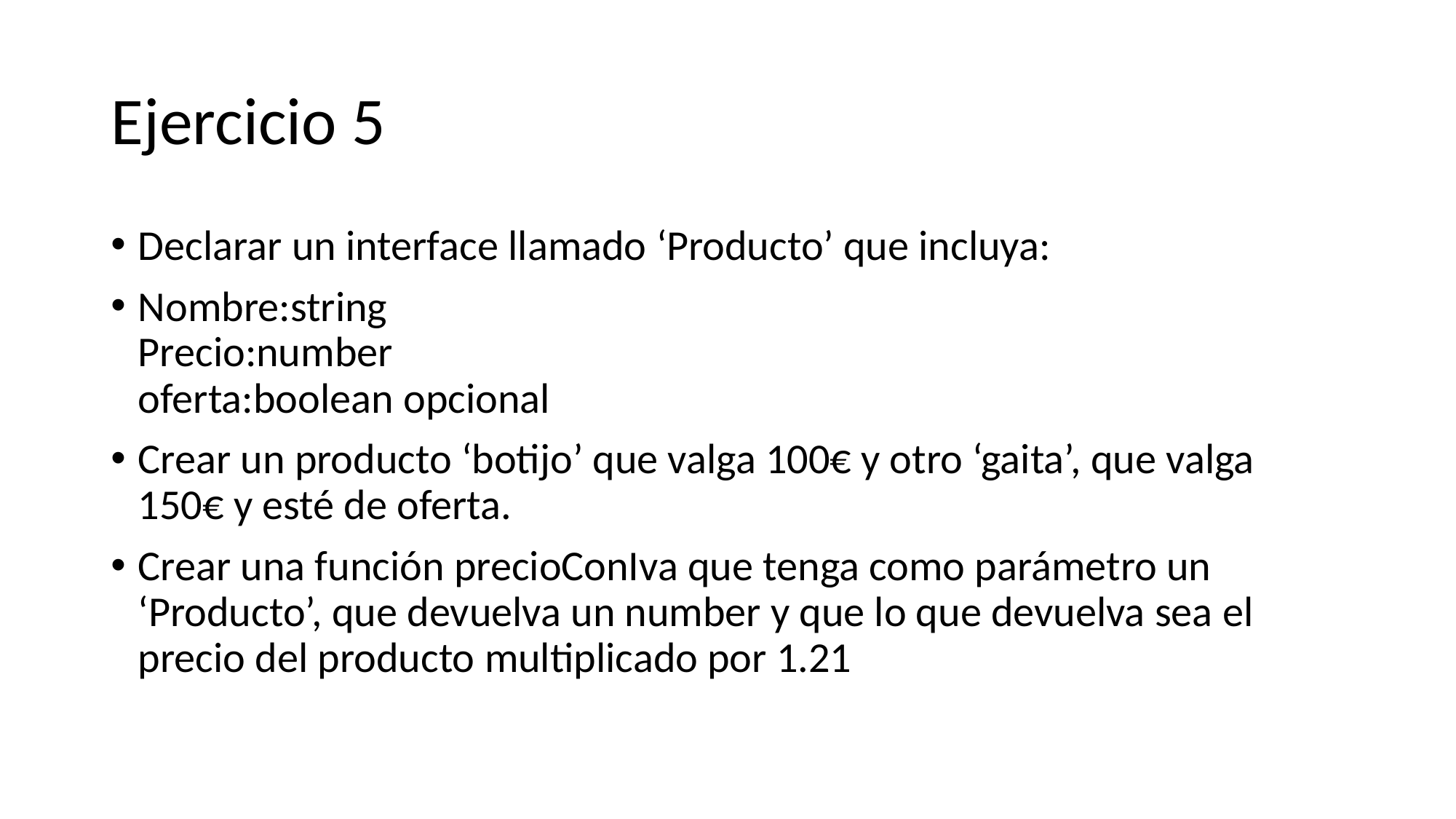

# Ejercicio 5
Declarar un interface llamado ‘Producto’ que incluya:
Nombre:string
Precio:number
oferta:boolean opcional
Crear un producto ‘botijo’ que valga 100€ y otro ‘gaita’, que valga 150€ y esté de oferta.
Crear una función precioConIva que tenga como parámetro un ‘Producto’, que devuelva un number y que lo que devuelva sea el precio del producto multiplicado por 1.21